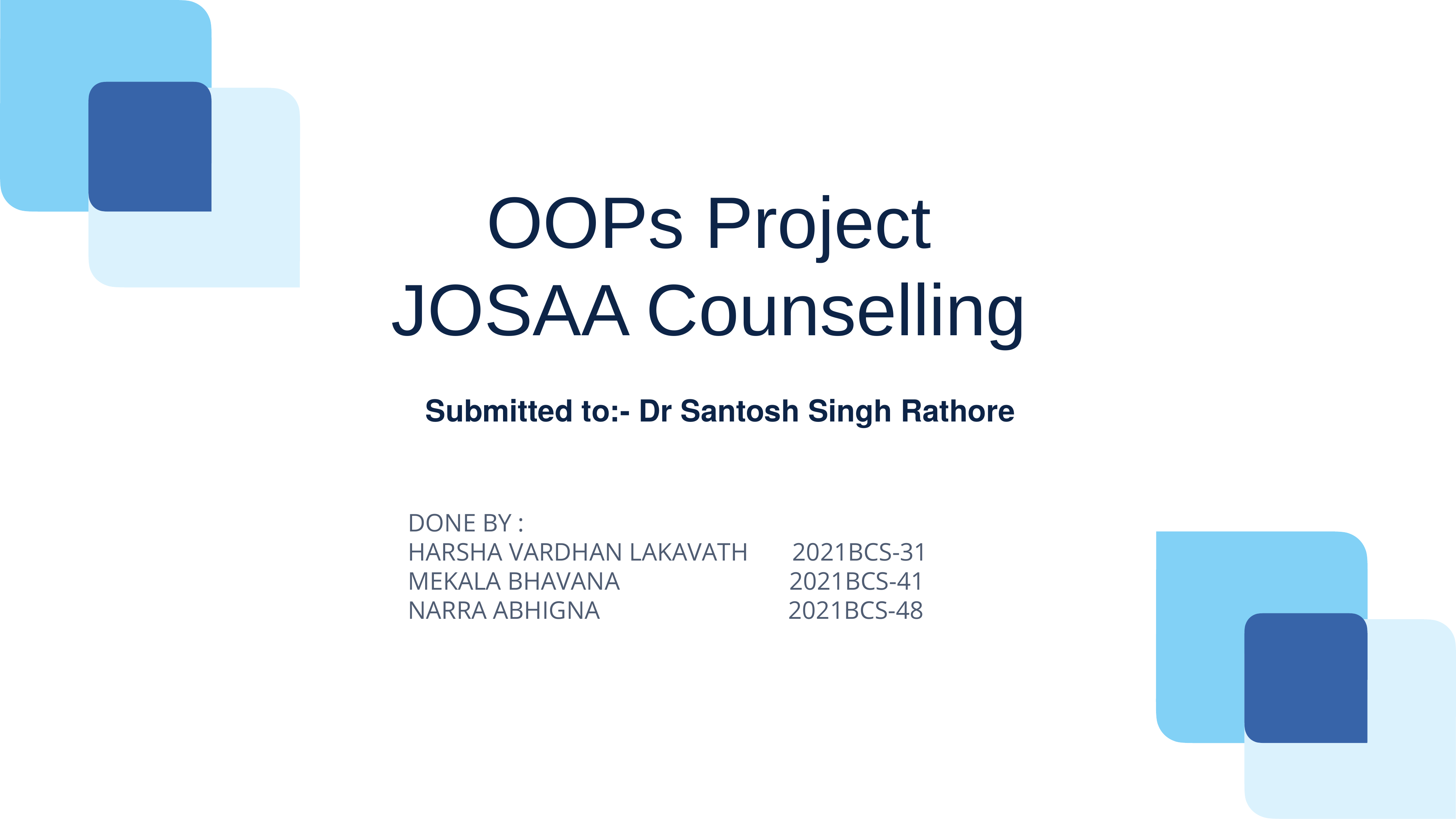

OOPs Project
JOSAA Counselling
Submitted to:- Dr Santosh Singh Rathore
Done by :
Harsha Vardhan lakavath       2021BCS-31
Mekala Bhavana                           2021BCS-41
Narra Abhigna                              2021bcs-48